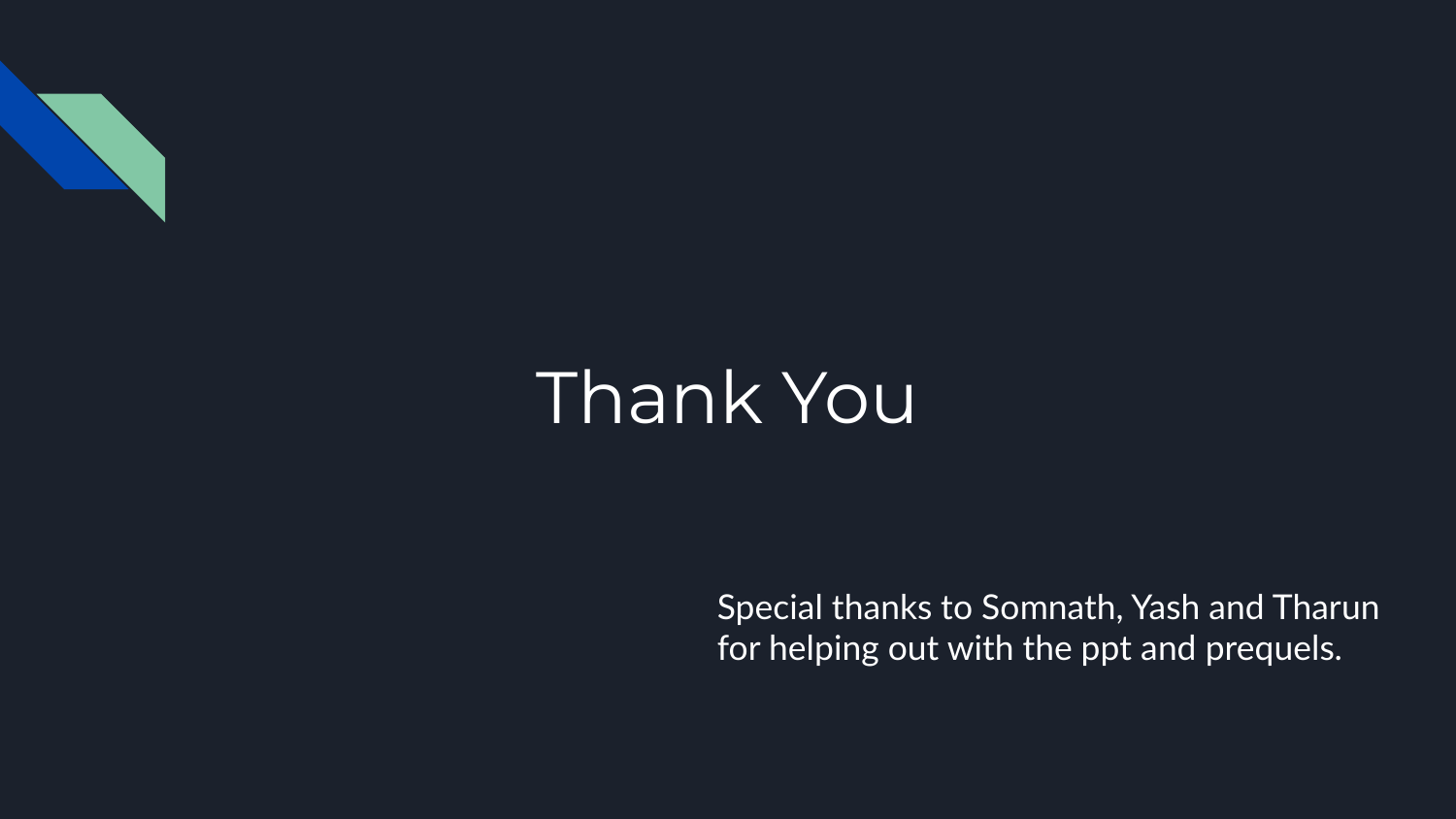

# Thank You
Special thanks to Somnath, Yash and Tharun for helping out with the ppt and prequels.